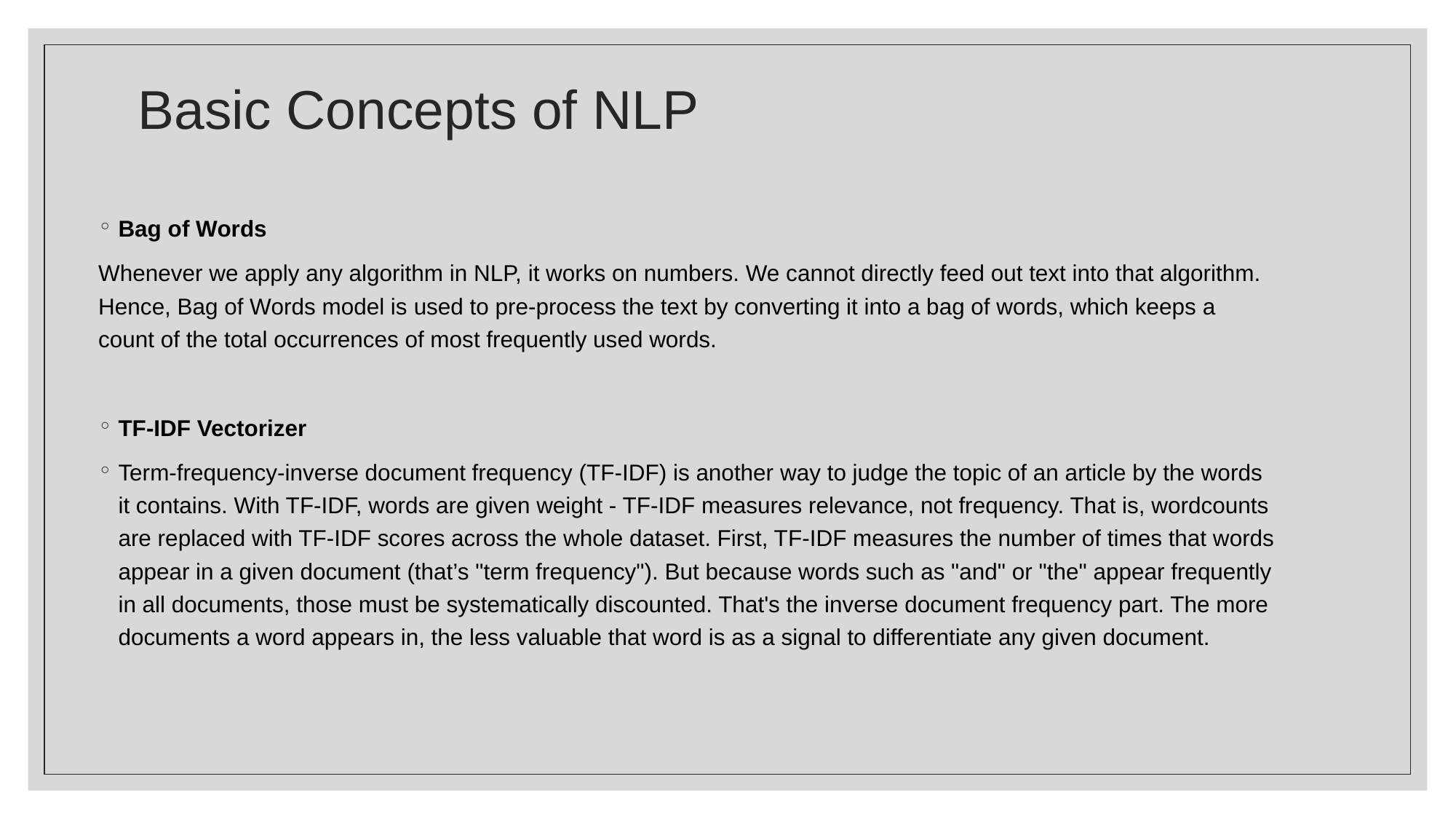

Basic Concepts of NLP
Bag of Words
Whenever we apply any algorithm in NLP, it works on numbers. We cannot directly feed out text into that algorithm. Hence, Bag of Words model is used to pre-process the text by converting it into a bag of words, which keeps a count of the total occurrences of most frequently used words.

TF-IDF Vectorizer
Term-frequency-inverse document frequency (TF-IDF) is another way to judge the topic of an article by the words it contains. With TF-IDF, words are given weight - TF-IDF measures relevance, not frequency. That is, wordcounts are replaced with TF-IDF scores across the whole dataset. First, TF-IDF measures the number of times that words appear in a given document (that’s "term frequency"). But because words such as "and" or "the" appear frequently in all documents, those must be systematically discounted. That's the inverse document frequency part. The more documents a word appears in, the less valuable that word is as a signal to differentiate any given document.